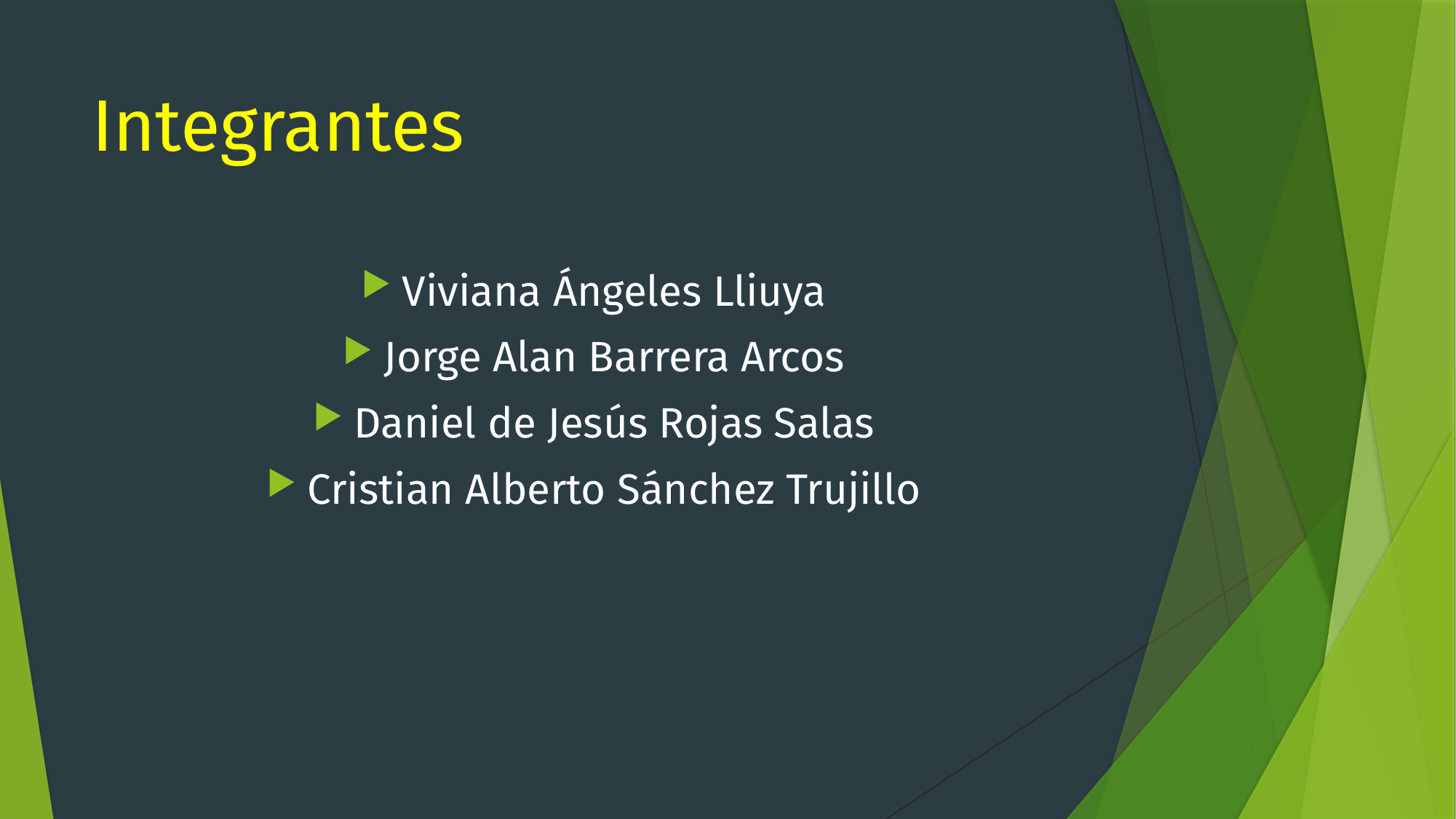

# Integrantes
Viviana Ángeles Lliuya
Jorge Alan Barrera Arcos
Daniel de Jesús Rojas Salas
Cristian Alberto Sánchez Trujillo